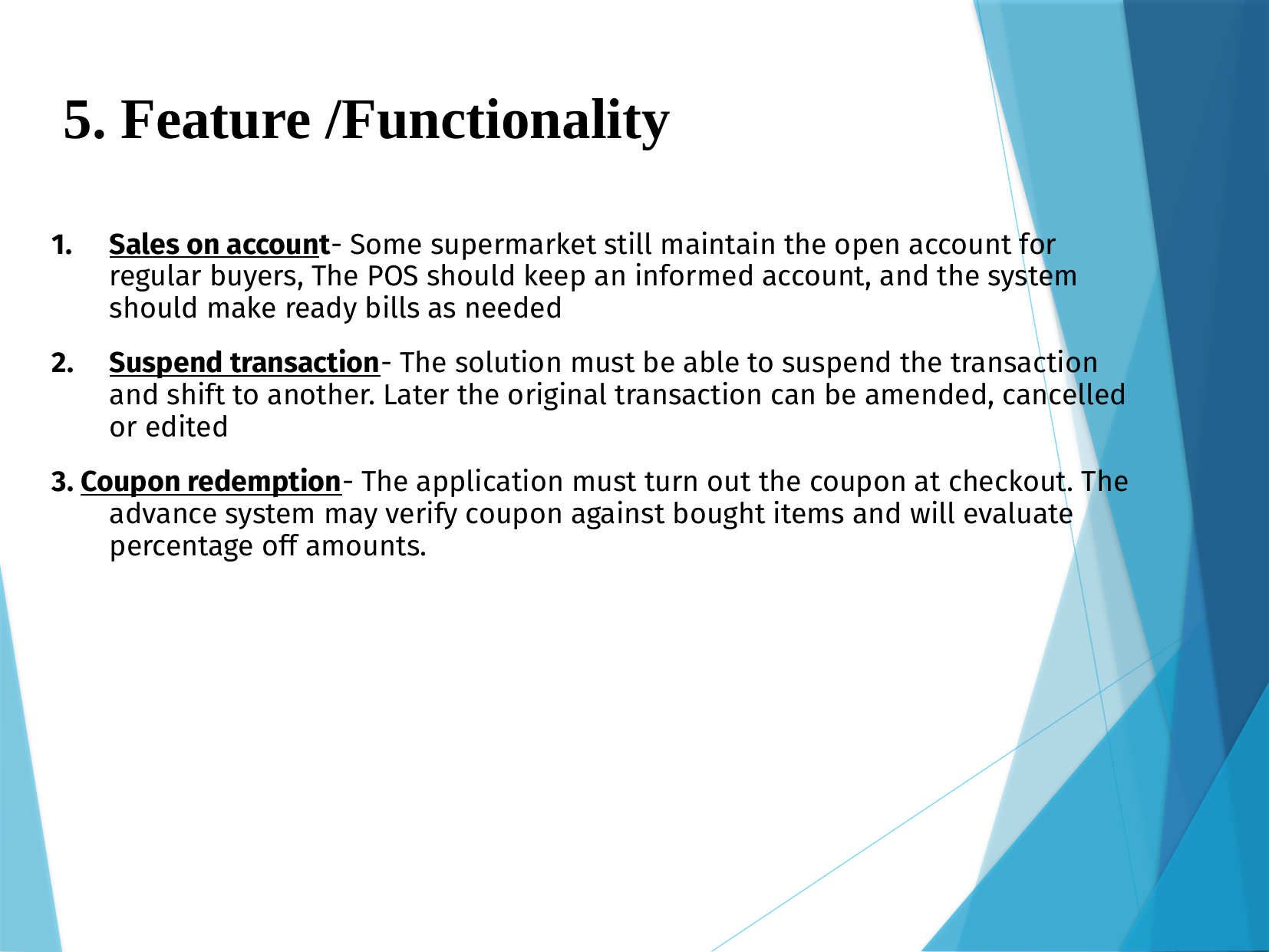

5. Feature /Functionality

Sales on account- Some supermarket still maintain the open account for regular buyers, The POS should keep an informed account, and the system should make ready bills as needed
Suspend transaction- The solution must be able to suspend the transaction and shift to another. Later the original transaction can be amended, cancelled or edited
3. Coupon redemption- The application must turn out the coupon at checkout. The advance system may verify coupon against bought items and will evaluate percentage off amounts.